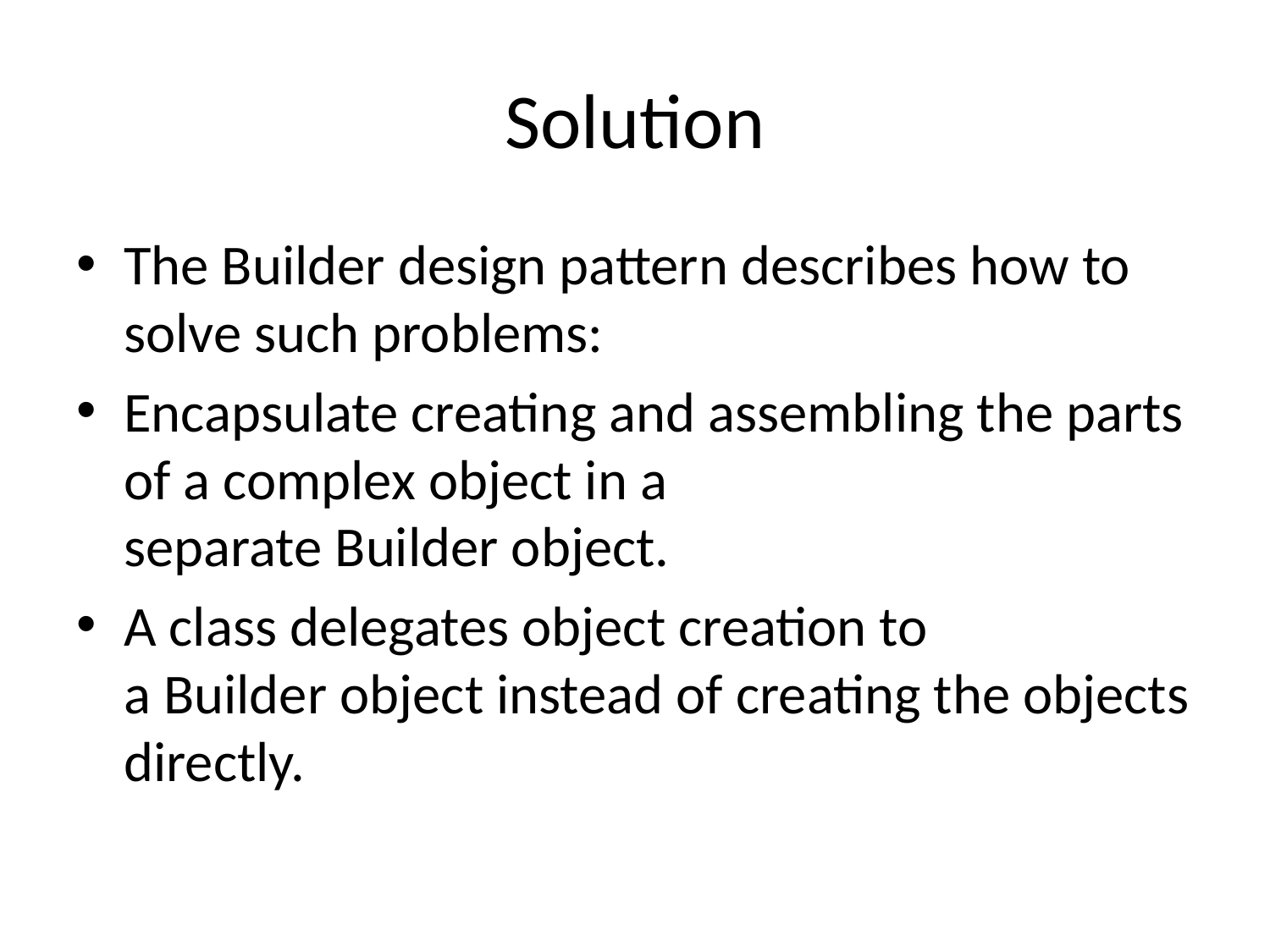

# Solution
The Builder design pattern describes how to solve such problems:
Encapsulate creating and assembling the parts of a complex object in a separate Builder object.
A class delegates object creation to a Builder object instead of creating the objects directly.